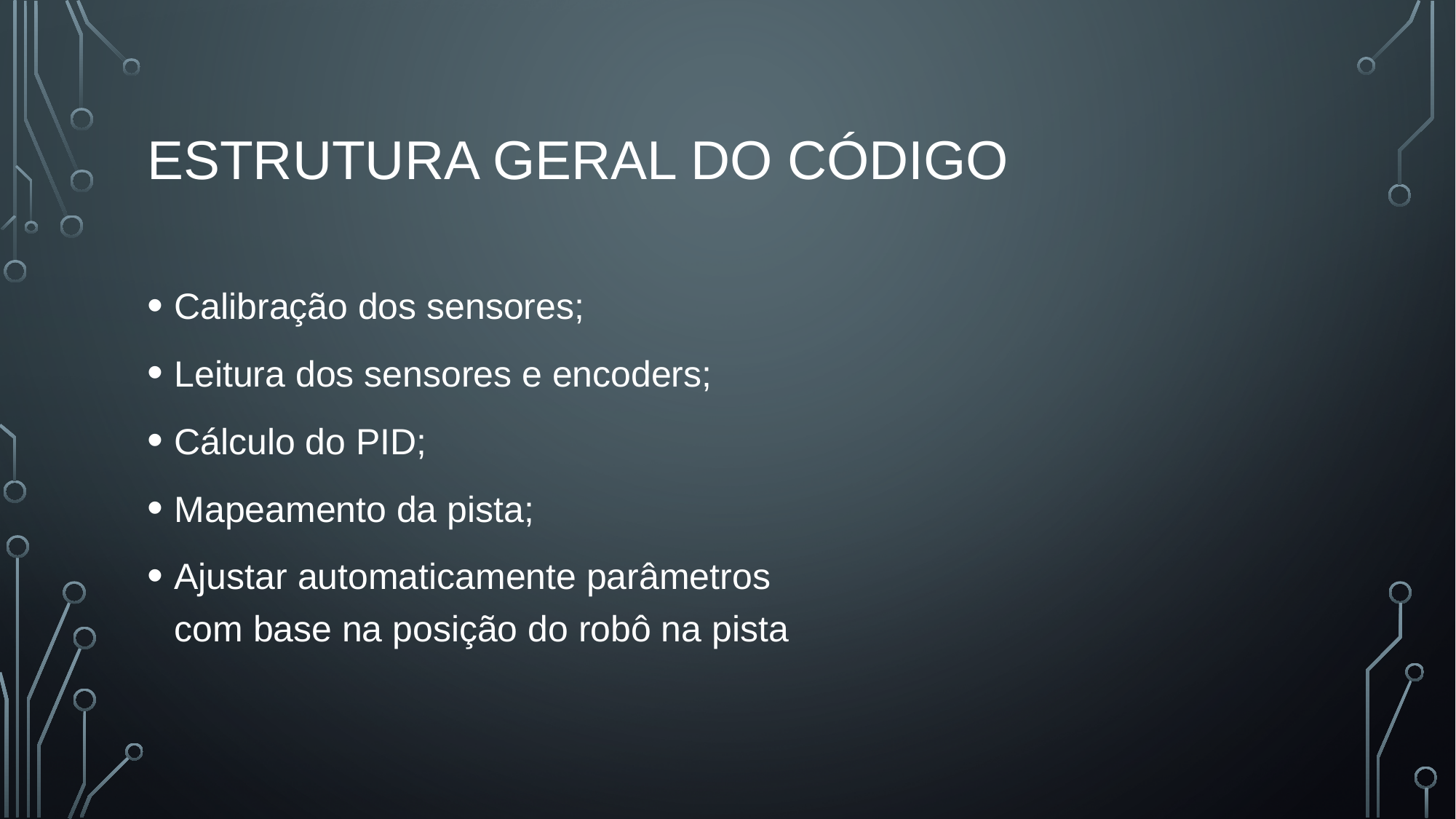

# Estrutura geral do código
Calibração dos sensores;
Leitura dos sensores e encoders;
Cálculo do PID;
Mapeamento da pista;
Ajustar automaticamente parâmetros com base na posição do robô na pista